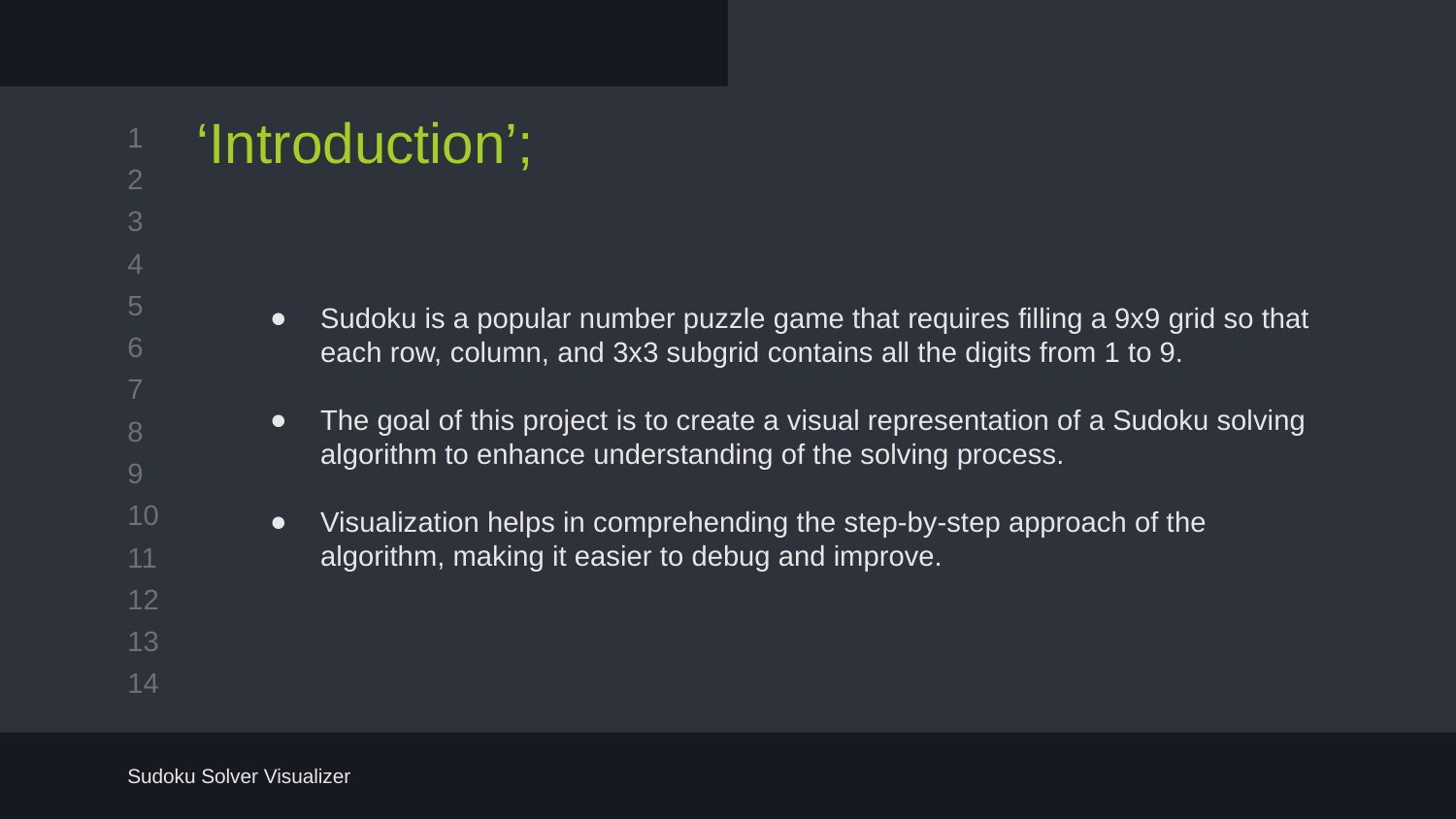

# ‘Introduction’;

Sudoku is a popular number puzzle game that requires filling a 9x9 grid so that each row, column, and 3x3 subgrid contains all the digits from 1 to 9.

The goal of this project is to create a visual representation of a Sudoku solving algorithm to enhance understanding of the solving process.

Visualization helps in comprehending the step-by-step approach of the algorithm, making it easier to debug and improve.

Sudoku Solver Visualizer